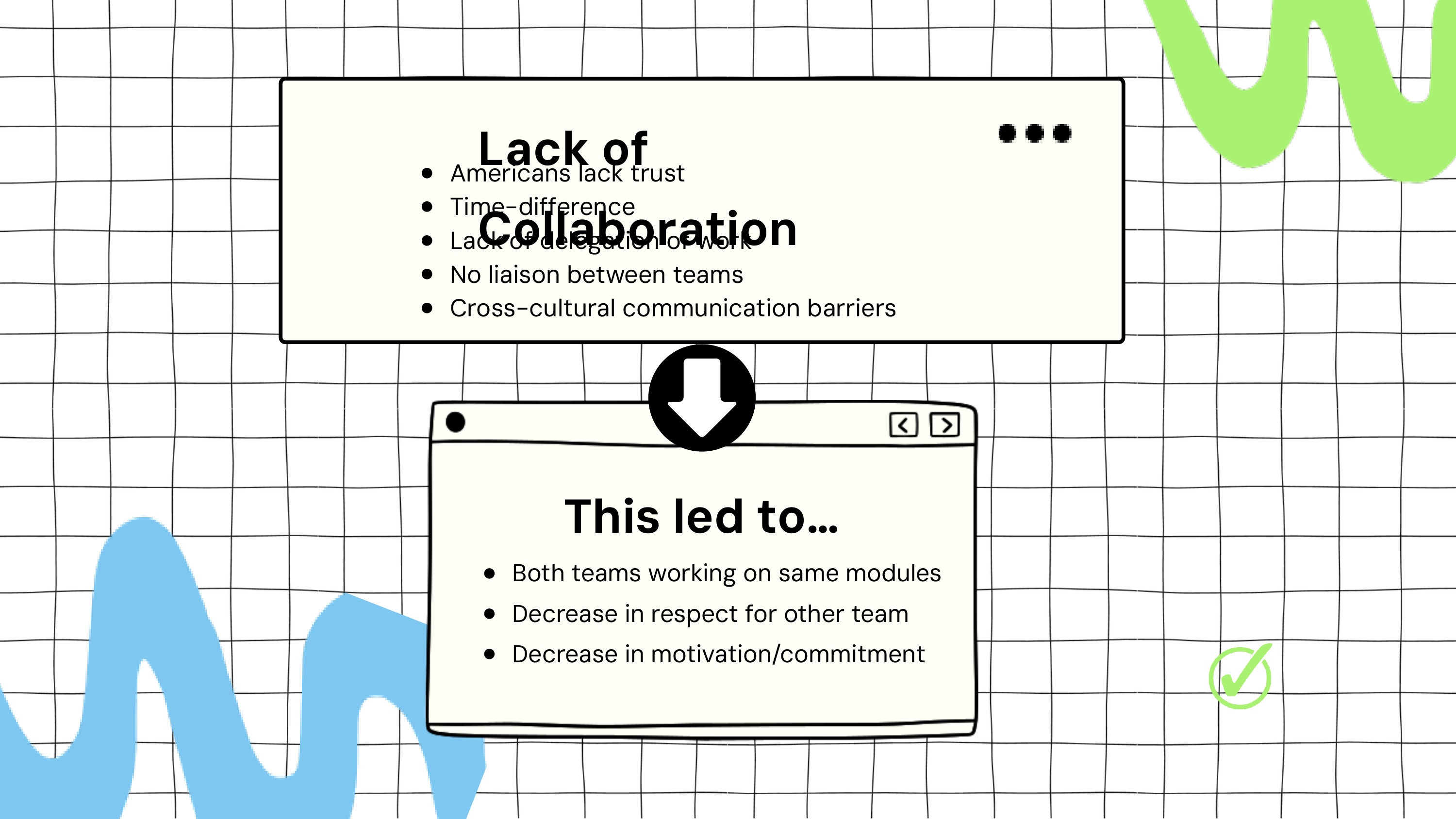

Lack of Collaboration

Americans lack trust
Time-difference
Lack of delegation of work
No liaison between teams
Cross-cultural communication barriers

This led to…

Both teams working on same modules
Decrease in respect for other team
Decrease in motivation/commitment